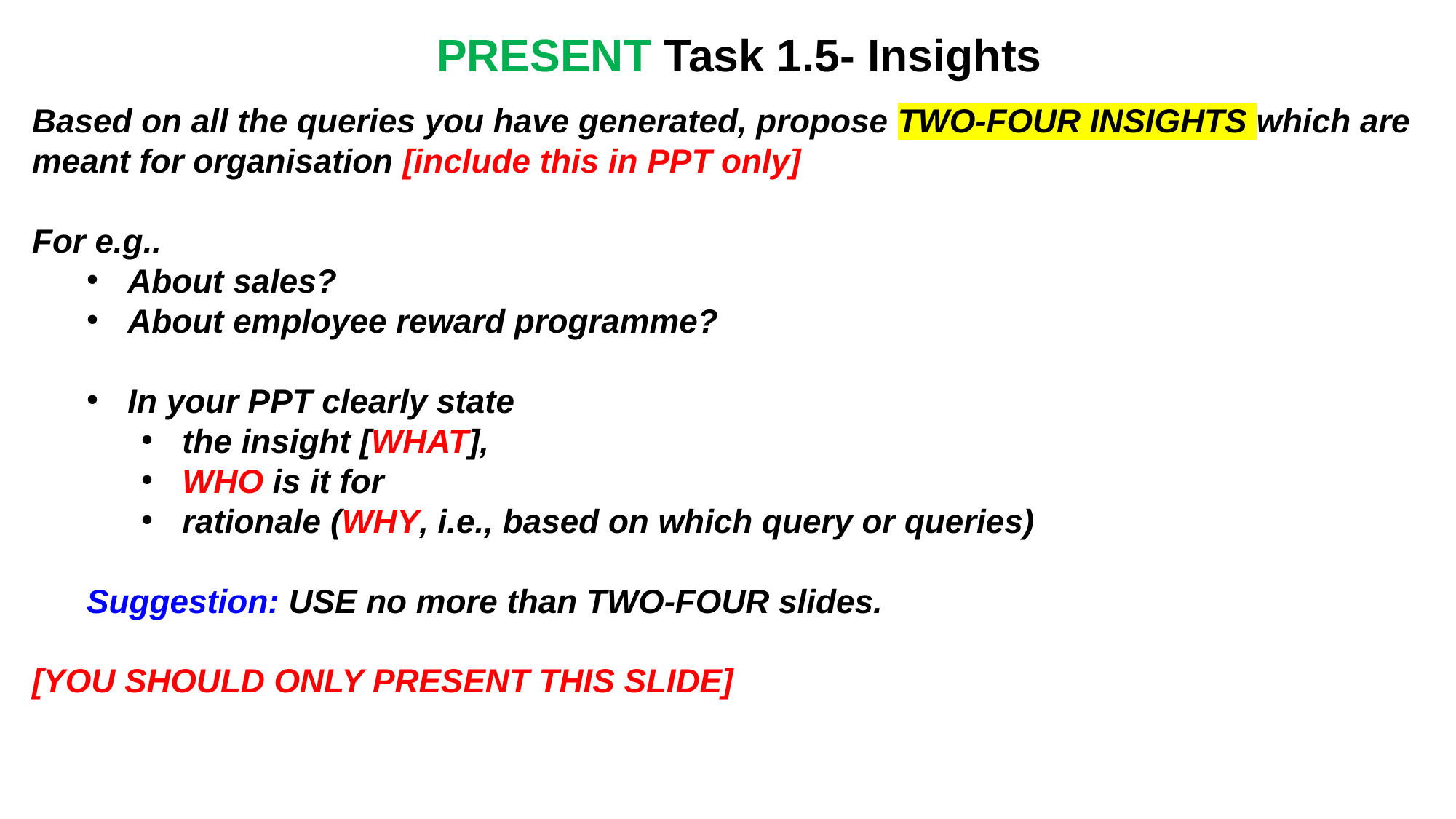

PRESENT Task 1.5- Insights
Based on all the queries you have generated, propose TWO-FOUR INSIGHTS which are meant for organisation [include this in PPT only]

For e.g..
About sales?
About employee reward programme?

In your PPT clearly state
the insight [WHAT],
WHO is it for
rationale (WHY, i.e., based on which query or queries)

Suggestion: USE no more than TWO-FOUR slides.

[YOU SHOULD ONLY PRESENT THIS SLIDE]